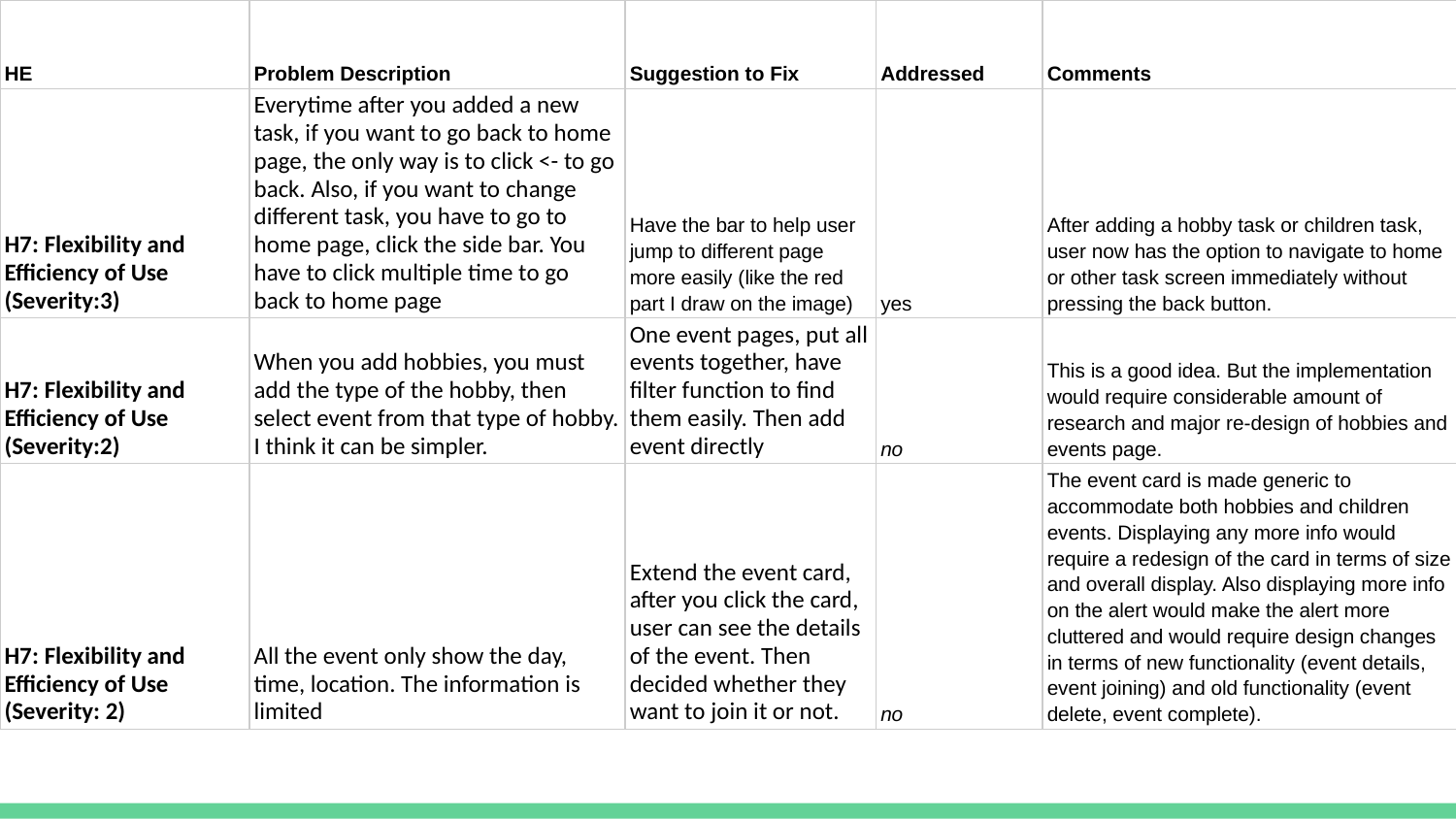

| HE | Problem Description | Suggestion to Fix | Addressed | Comments |
| --- | --- | --- | --- | --- |
| H7: Flexibility and Efficiency of Use (Severity:3) | Everytime after you added a new task, if you want to go back to home page, the only way is to click <- to go back. Also, if you want to change different task, you have to go to home page, click the side bar. You have to click multiple time to go back to home page | Have the bar to help user jump to different page more easily (like the red part I draw on the image) | yes | After adding a hobby task or children task, user now has the option to navigate to home or other task screen immediately without pressing the back button. |
| H7: Flexibility and Efficiency of Use (Severity:2) | When you add hobbies, you must add the type of the hobby, then select event from that type of hobby. I think it can be simpler. | One event pages, put all events together, have filter function to find them easily. Then add event directly | no | This is a good idea. But the implementation would require considerable amount of research and major re-design of hobbies and events page. |
| H7: Flexibility and Efficiency of Use (Severity: 2) | All the event only show the day, time, location. The information is limited | Extend the event card, after you click the card, user can see the details of the event. Then decided whether they want to join it or not. | no | The event card is made generic to accommodate both hobbies and children events. Displaying any more info would require a redesign of the card in terms of size and overall display. Also displaying more info on the alert would make the alert more cluttered and would require design changes in terms of new functionality (event details, event joining) and old functionality (event delete, event complete). |